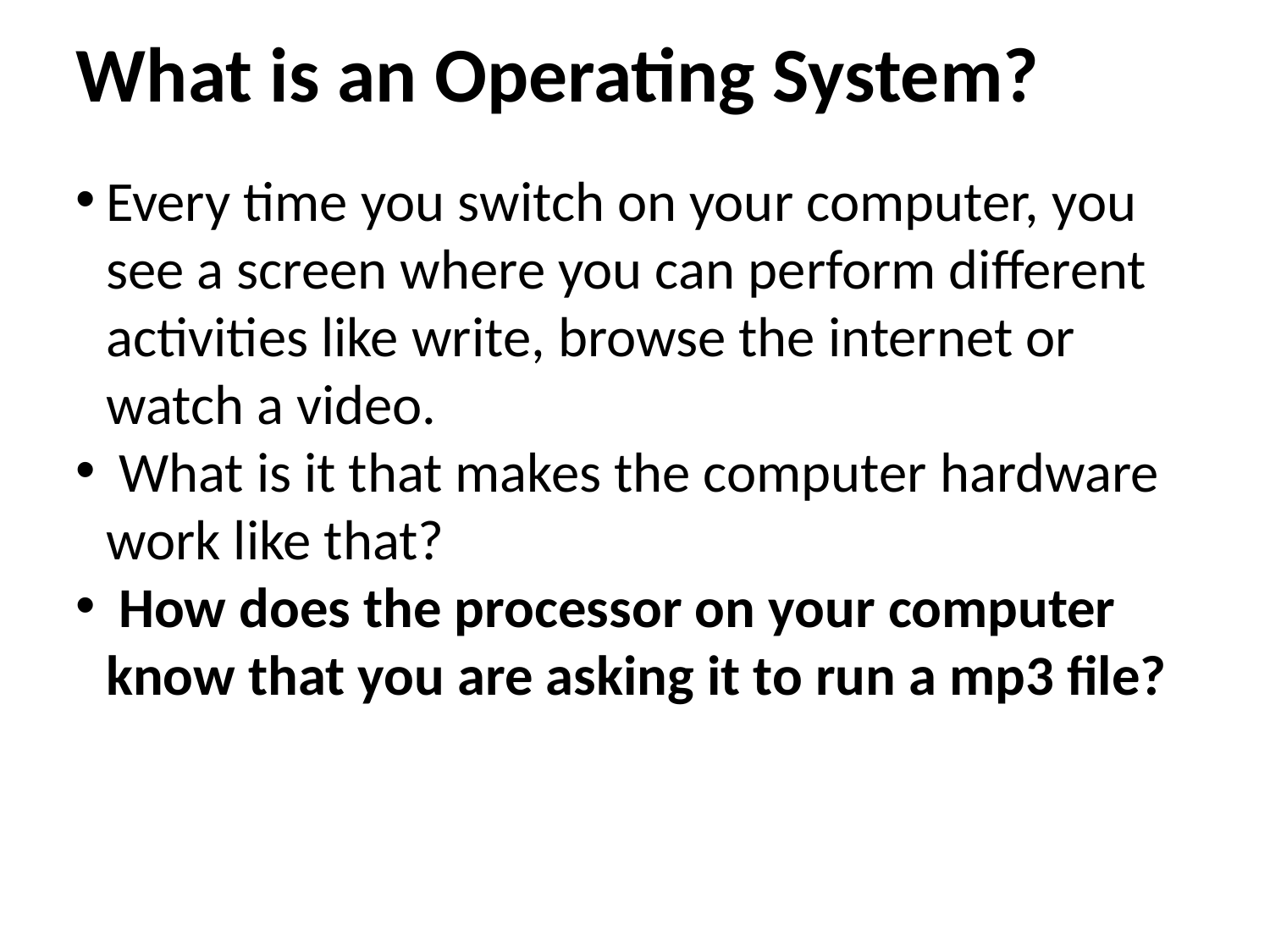

What is an Operating System?

Every time you switch on your computer, you see a screen where you can perform different activities like write, browse the internet or watch a video.
 What is it that makes the computer hardware work like that?
 How does the processor on your computer know that you are asking it to run a mp3 file?